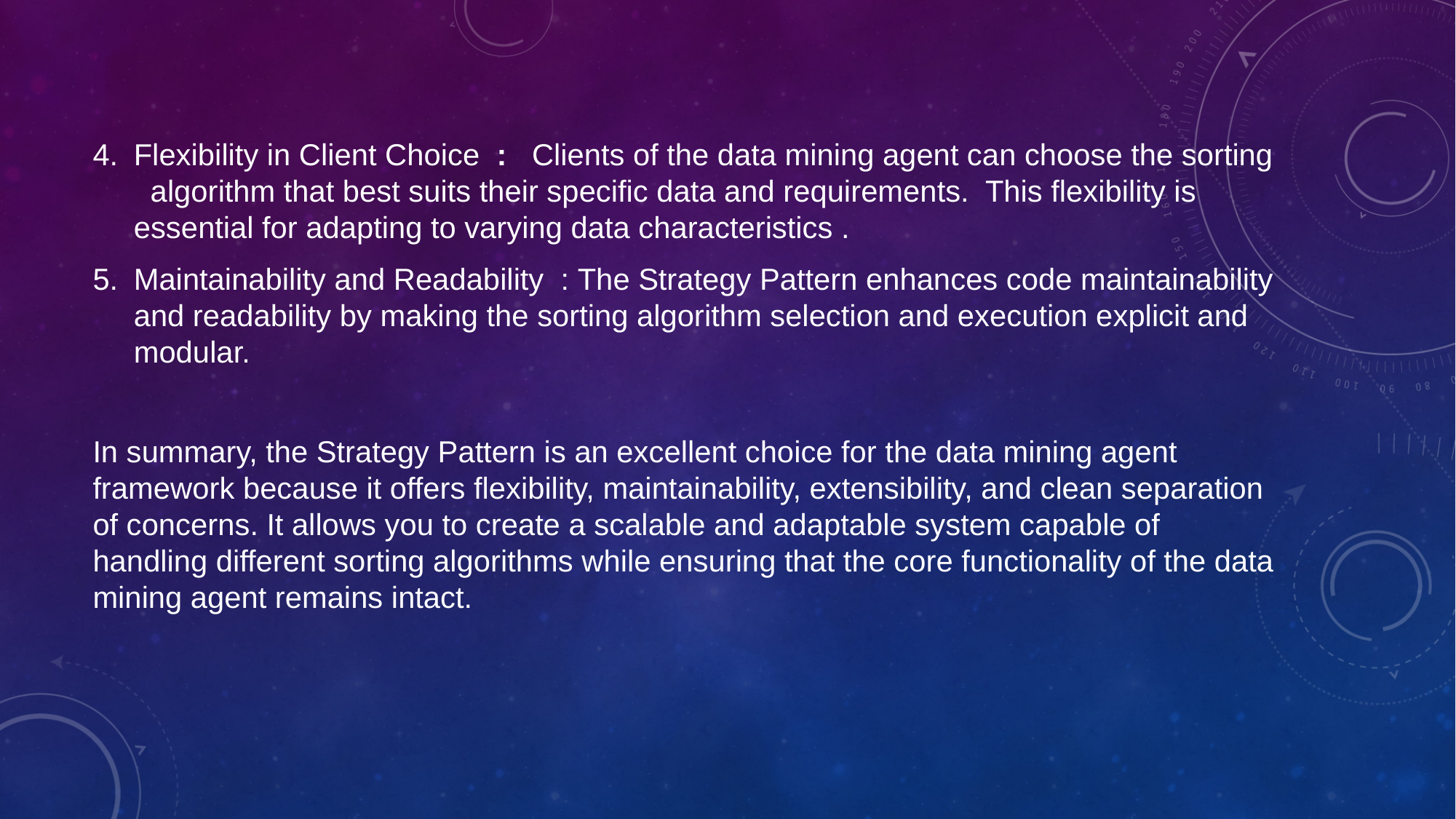

Flexibility in Client Choice  :   Clients of the data mining agent can choose the sorting   algorithm that best suits their specific data and requirements.  This flexibility is essential for adapting to varying data characteristics .
Maintainability and Readability  : The Strategy Pattern enhances code maintainability and readability by making the sorting algorithm selection and execution explicit and modular.

In summary, the Strategy Pattern is an excellent choice for the data mining agent framework because it offers flexibility, maintainability, extensibility, and clean separation of concerns. It allows you to create a scalable and adaptable system capable of handling different sorting algorithms while ensuring that the core functionality of the data mining agent remains intact.